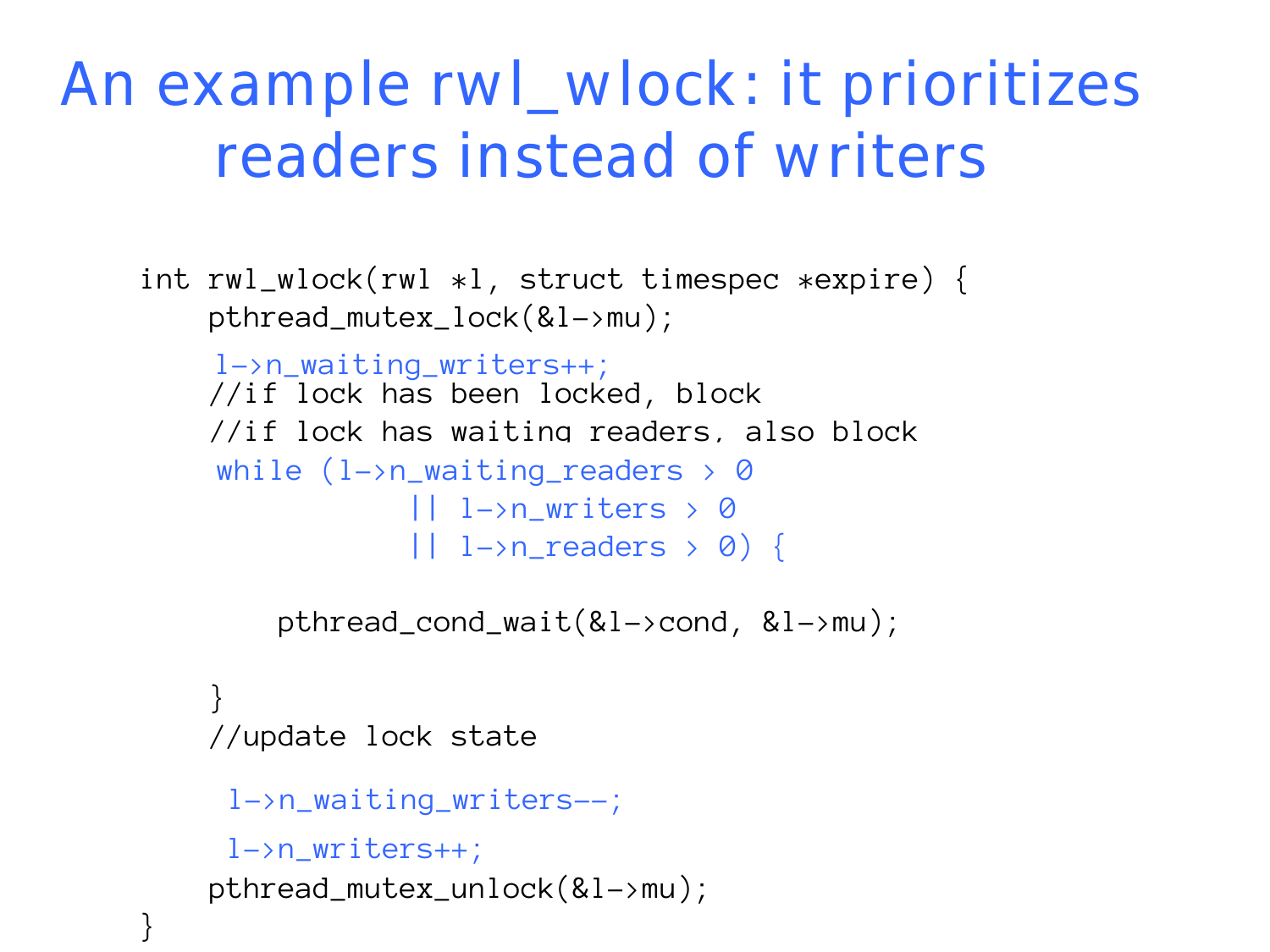

# An example rwl_wlock: it prioritizes readers instead of writers
int rwl_wlock(rwl *l, struct timespec *expire) {
    pthread_mutex_lock(&l->mu);

    //if lock has been locked, block
    //if lock has waiting readers, also block
    while (  ........ ) {

        pthread_cond_wait(&l->cond, &l->mu);

    }
    //update lock state

    pthread_mutex_unlock(&l->mu);
}
l->n_waiting_writers++;
while (l->n_waiting_readers > 0
           || l->n_writers > 0
           || l->n_readers > 0) {
l->n_waiting_writers--;
l->n_writers++;